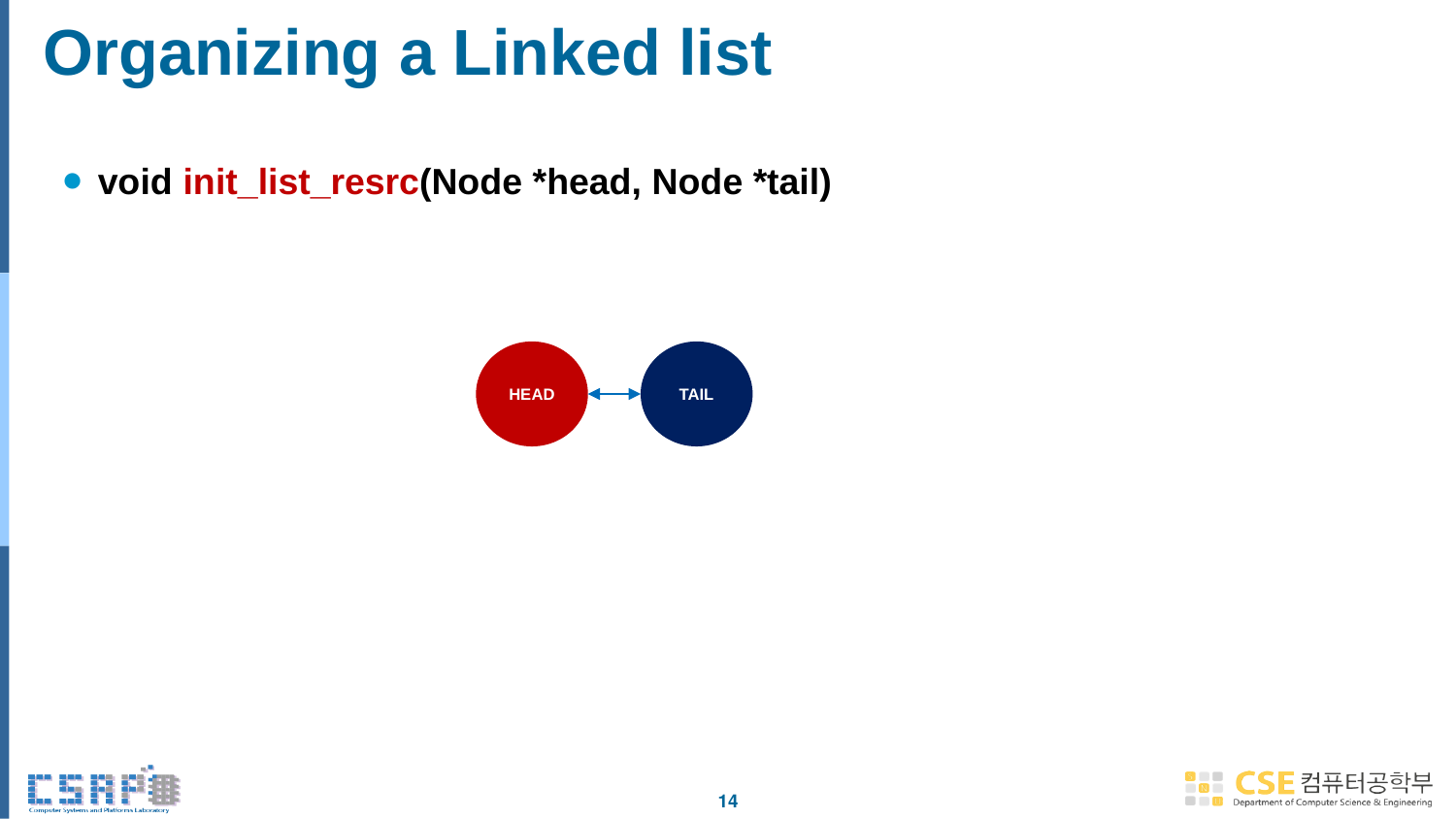

# Organizing a Linked list
void init_list_resrc(Node *head, Node *tail)
TAIL
HEAD